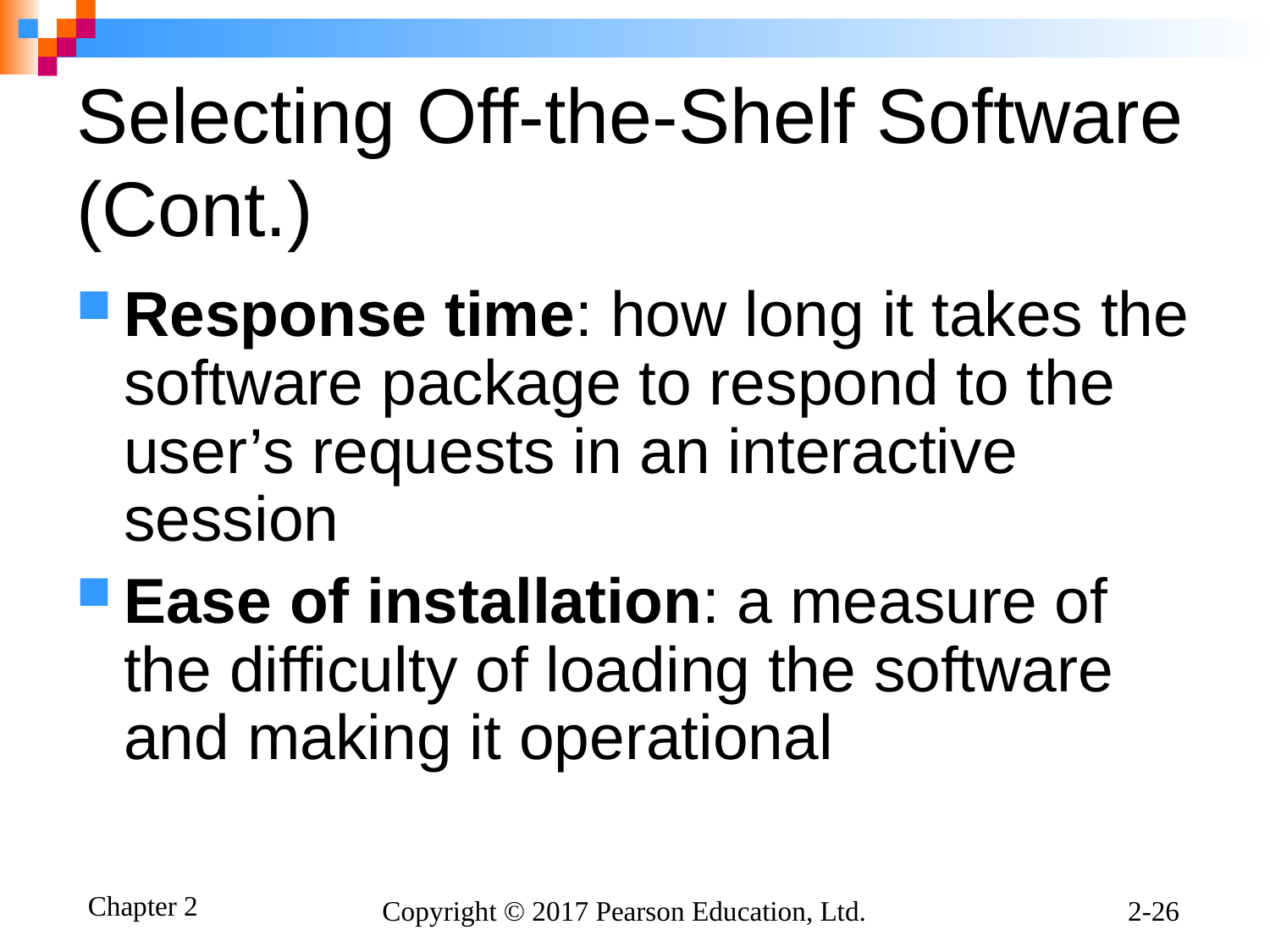

# Selecting Off-the-Shelf Software (Cont.)
Response time: how long it takes the software package to respond to the user’s requests in an interactive session
Ease of installation: a measure of the difficulty of loading the software and making it operational